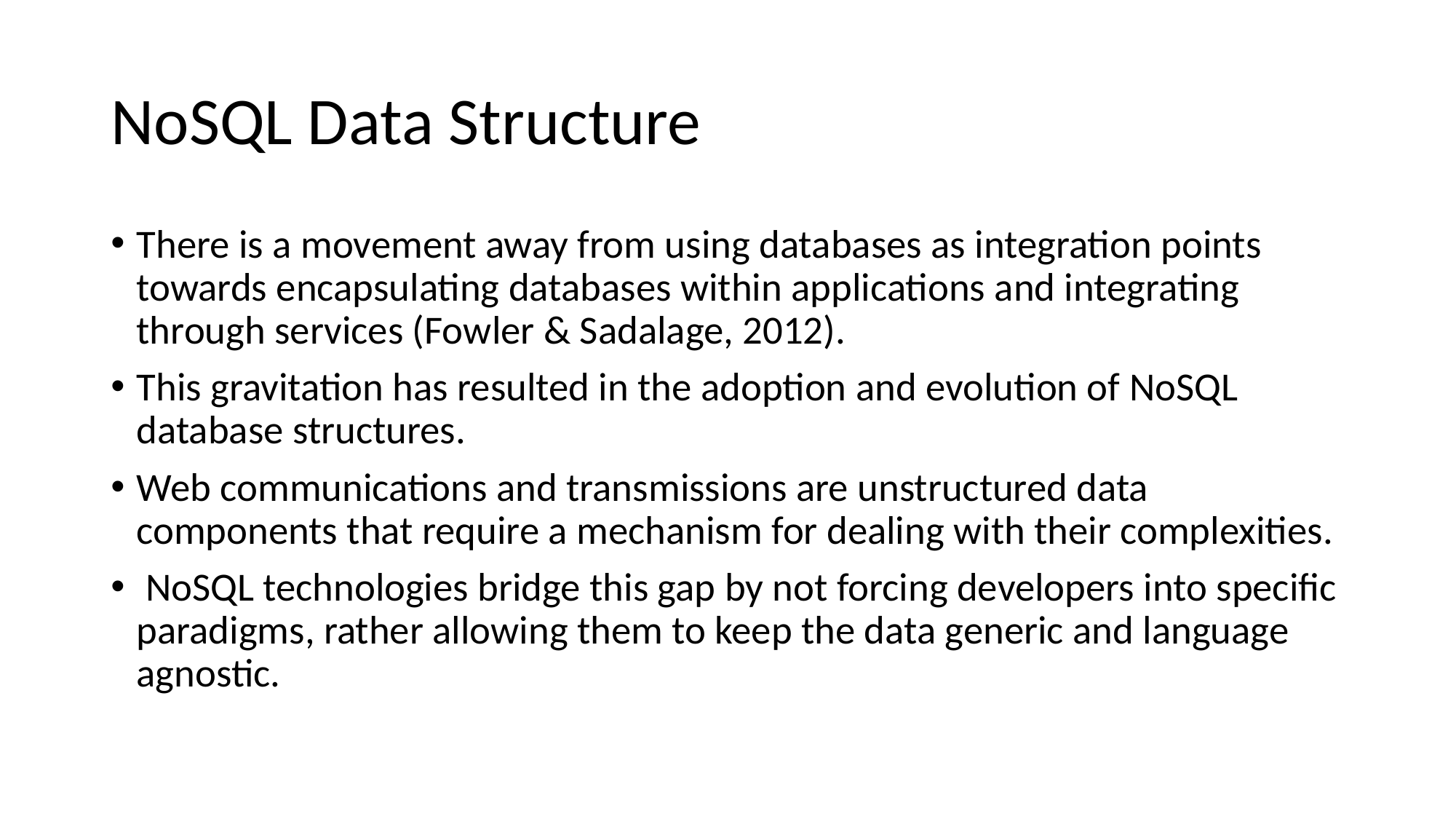

# NoSQL Data Structure
There is a movement away from using databases as integration points towards encapsulating databases within applications and integrating through services (Fowler & Sadalage, 2012).
This gravitation has resulted in the adoption and evolution of NoSQL database structures.
Web communications and transmissions are unstructured data components that require a mechanism for dealing with their complexities.
 NoSQL technologies bridge this gap by not forcing developers into specific paradigms, rather allowing them to keep the data generic and language agnostic.